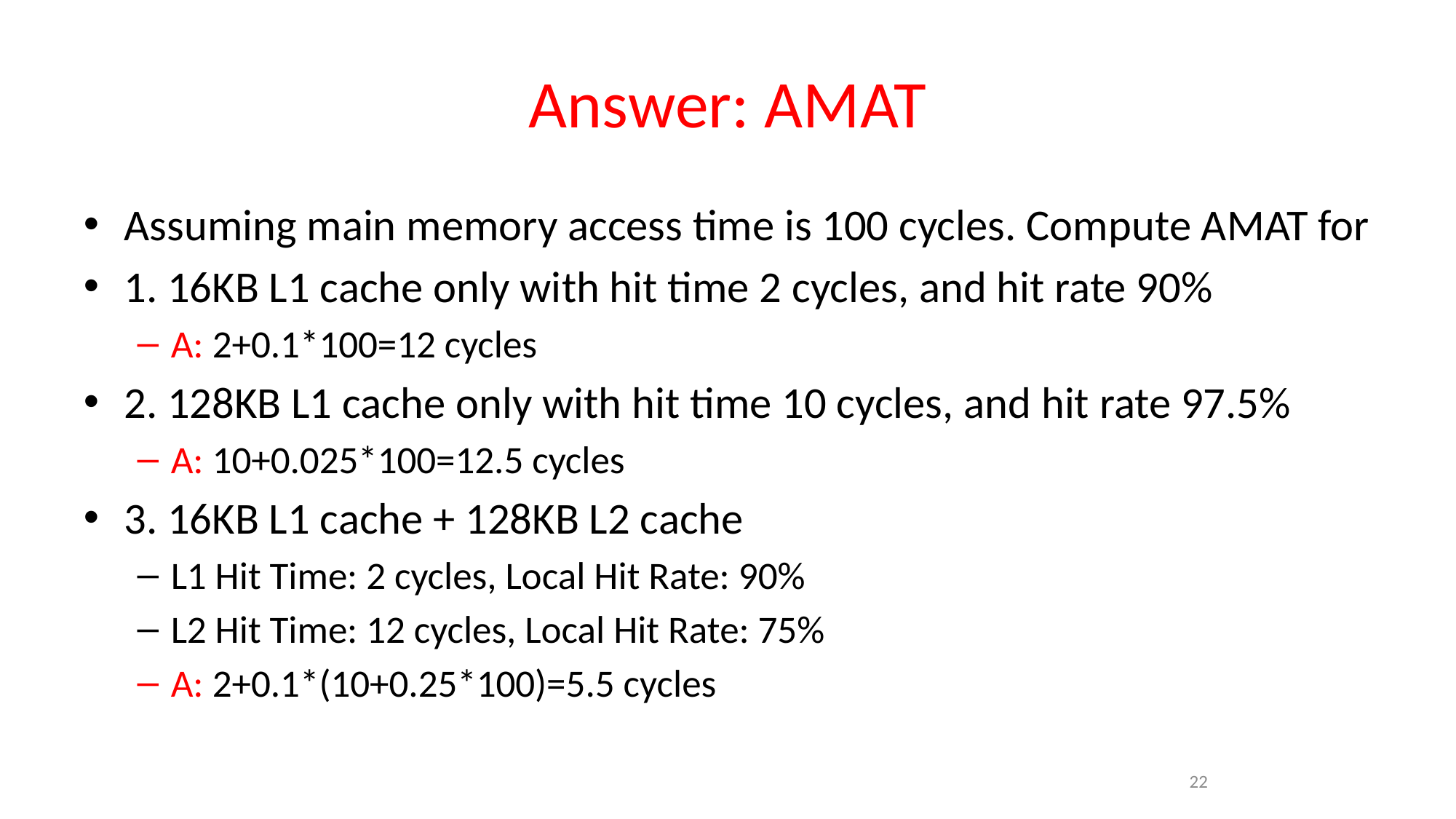

# Answer: AMAT
Assuming main memory access time is 100 cycles. Compute AMAT for
1. 16KB L1 cache only with hit time 2 cycles, and hit rate 90%
A: 2+0.1*100=12 cycles
2. 128KB L1 cache only with hit time 10 cycles, and hit rate 97.5%
A: 10+0.025*100=12.5 cycles
3. 16KB L1 cache + 128KB L2 cache
L1 Hit Time: 2 cycles, Local Hit Rate: 90%
L2 Hit Time: 12 cycles, Local Hit Rate: 75%
A: 2+0.1*(10+0.25*100)=5.5 cycles

22